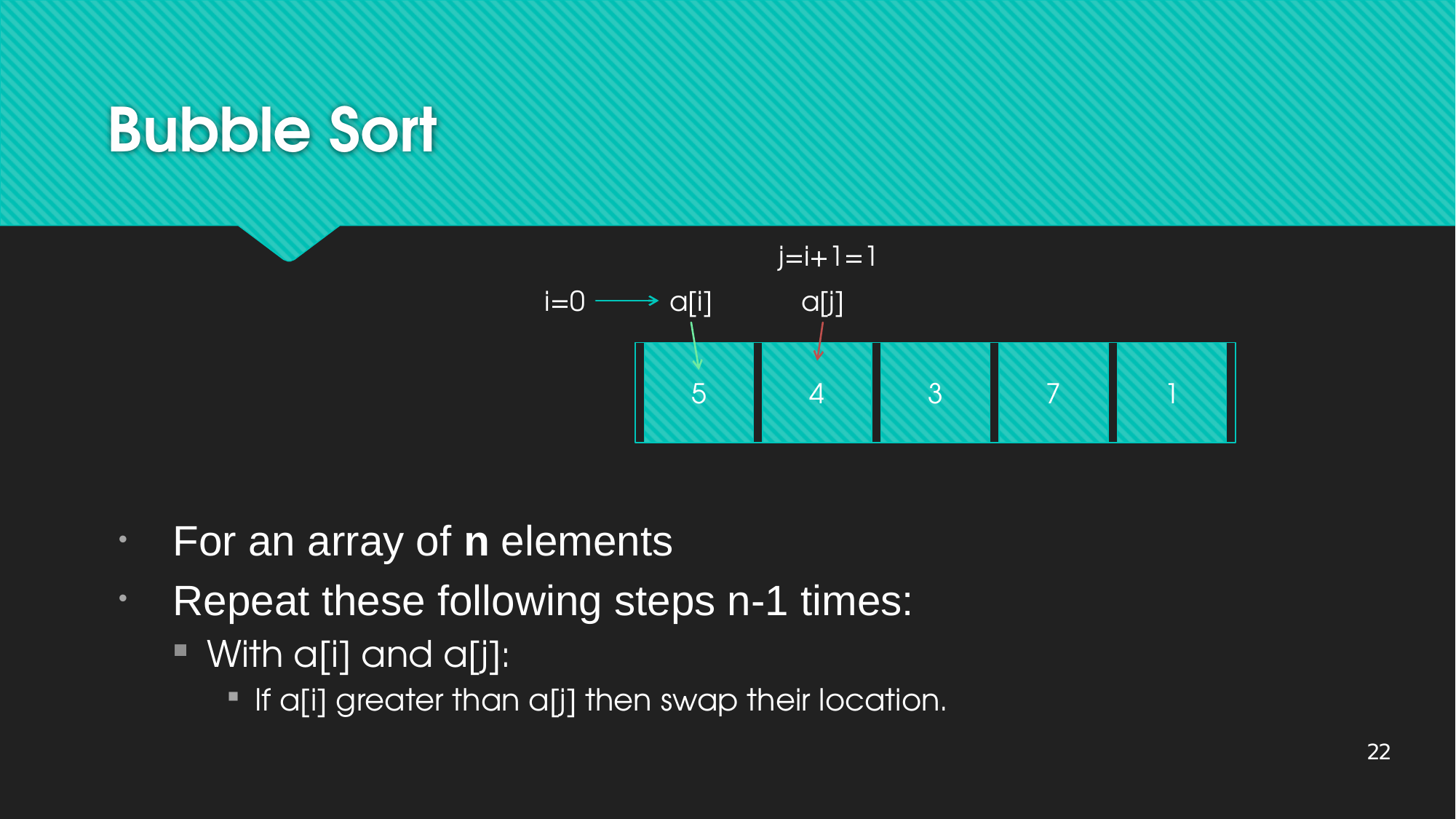

# Bubble Sort
j=i+1=1
i=0
a[i]
a[j]

5
4
3
7
1
For an array of n elements
Repeat these following steps n-1 times:
With a[i] and a[j]:
If a[i] greater than a[j] then swap their location.
22